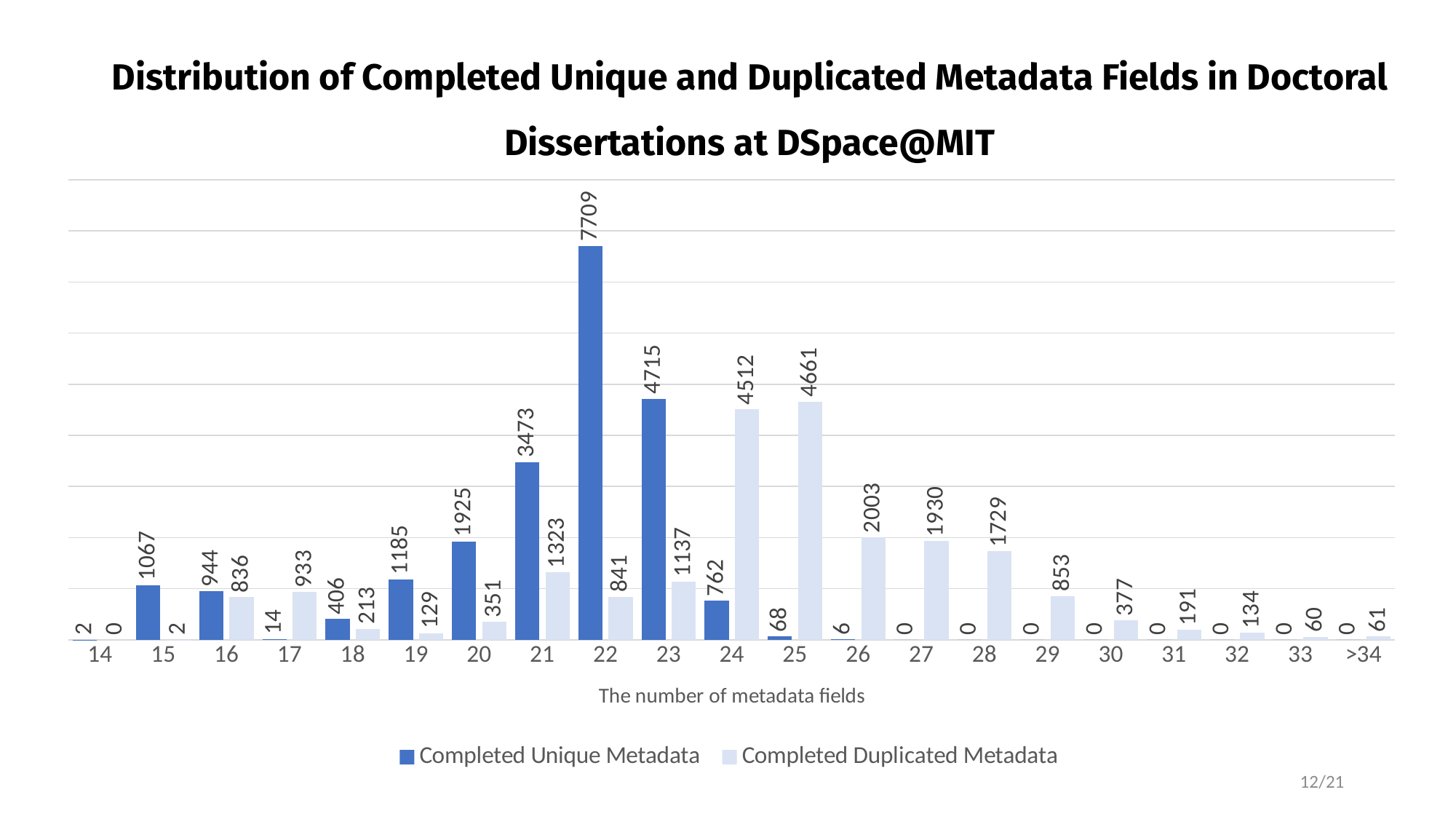

# Distribution of Completed Unique and Duplicated Metadata Fields in Doctoral Dissertations at DSpace@MIT

### Chart

| Category | Completed Unique Metadata  | Completed Duplicated Metadata  |
|---|---|---|
| 14 | 2.0 | 0.0 |
| 15 | 1067.0 | 2.0 |
| 16 | 944.0 | 836.0 |
| 17 | 14.0 | 933.0 |
| 18 | 406.0 | 213.0 |
| 19 | 1185.0 | 129.0 |
| 20 | 1925.0 | 351.0 |
| 21 | 3473.0 | 1323.0 |
| 22 | 7709.0 | 841.0 |
| 23 | 4715.0 | 1137.0 |
| 24 | 762.0 | 4512.0 |
| 25 | 68.0 | 4661.0 |
| 26 | 6.0 | 2003.0 |
| 27 | 0.0 | 1930.0 |
| 28 | 0.0 | 1729.0 |
| 29 | 0.0 | 853.0 |
| 30 | 0.0 | 377.0 |
| 31 | 0.0 | 191.0 |
| 32 | 0.0 | 134.0 |
| 33 | 0.0 | 60.0 |
| >34 | 0.0 | 61.0 |
12